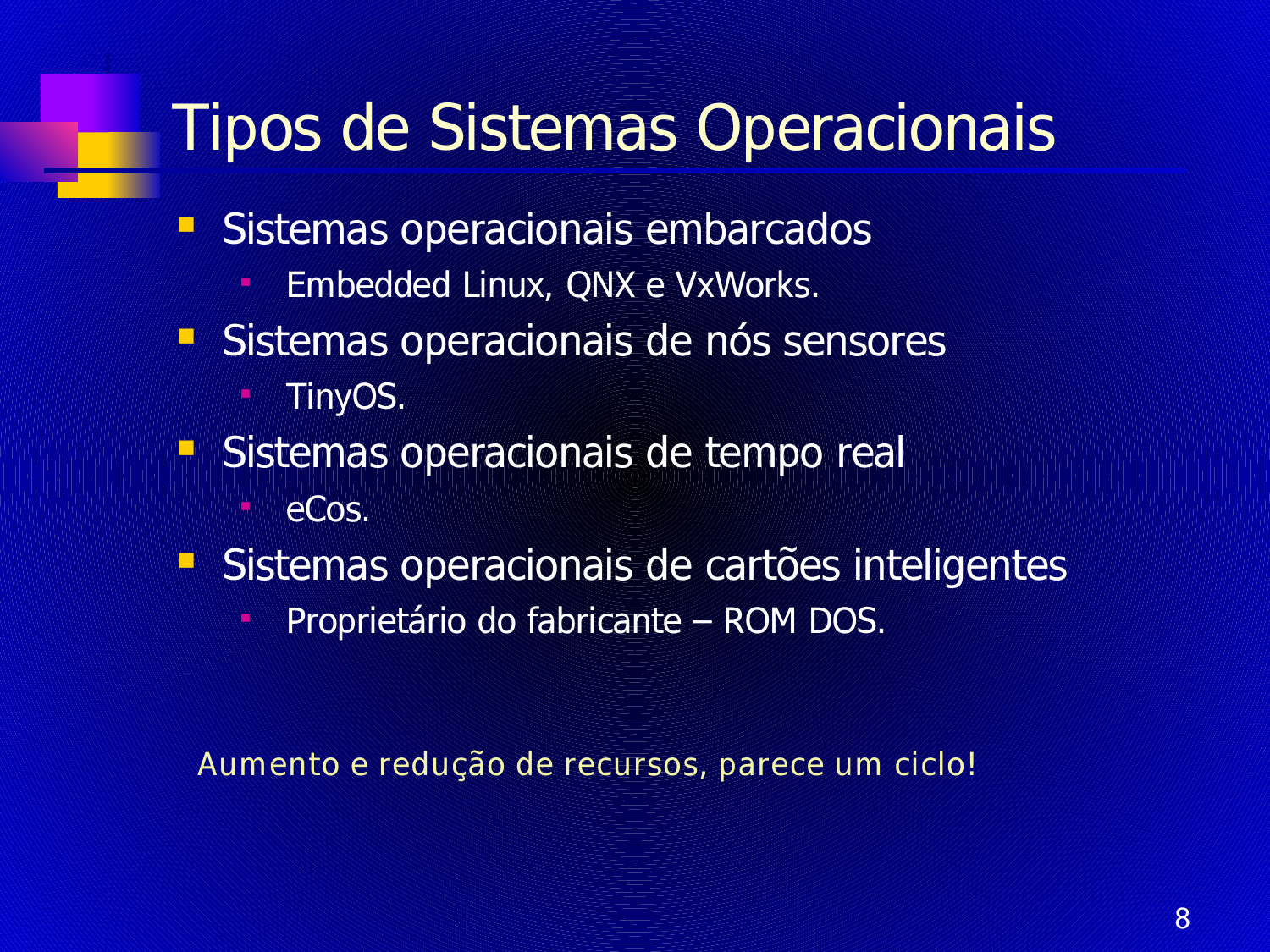

# Tipos de Sistemas Operacionais
Sistemas operacionais embarcados
Embedded Linux, QNX e VxWorks.
Sistemas operacionais de nós sensores
TinyOS.
Sistemas operacionais de tempo real
eCos.
Sistemas operacionais de cartões inteligentes
Proprietário do fabricante – ROM DOS.
Aumento e redução de recursos, parece um ciclo!
8